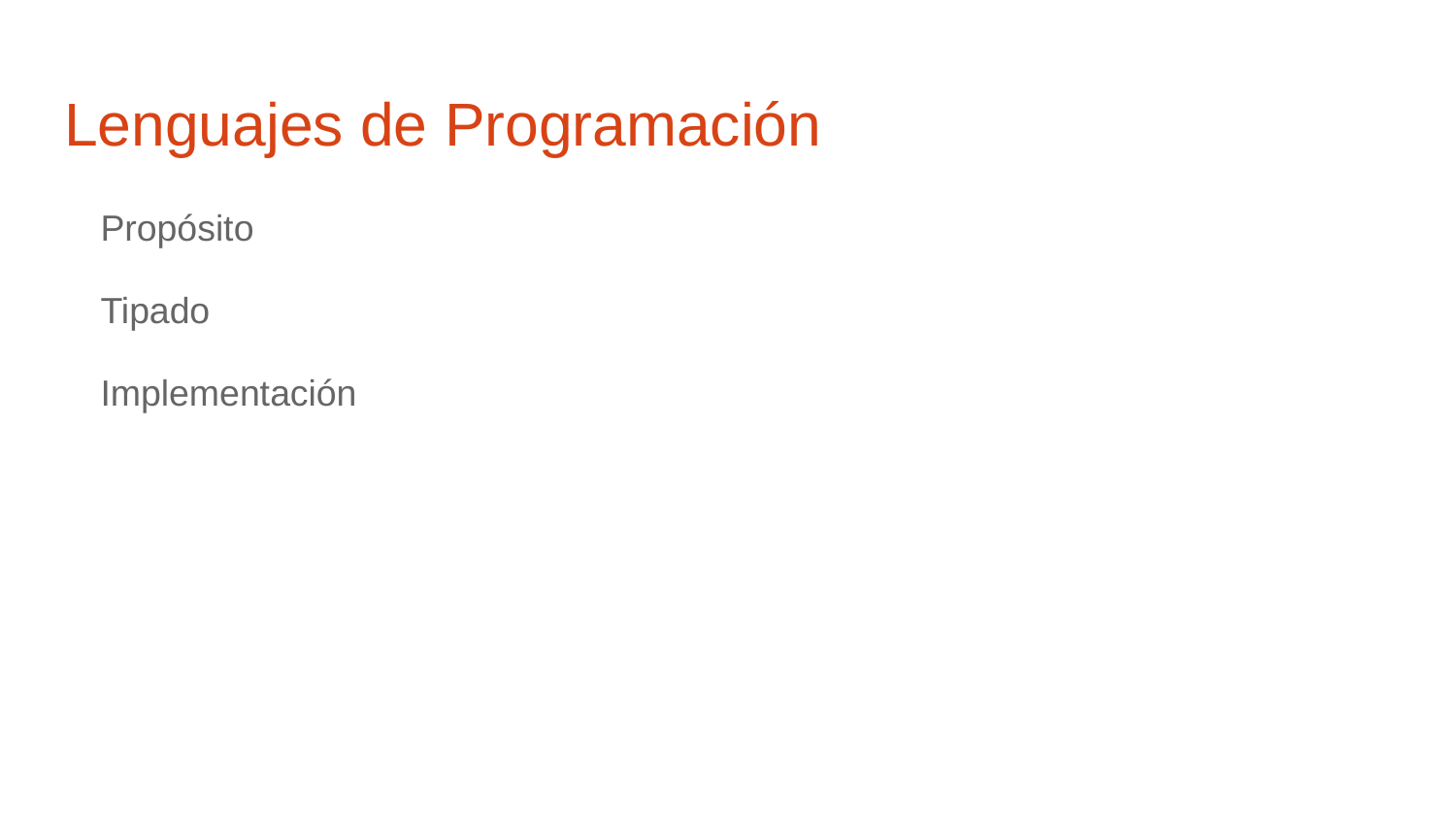

# Lenguajes de Programación
Propósito
Tipado
Implementación